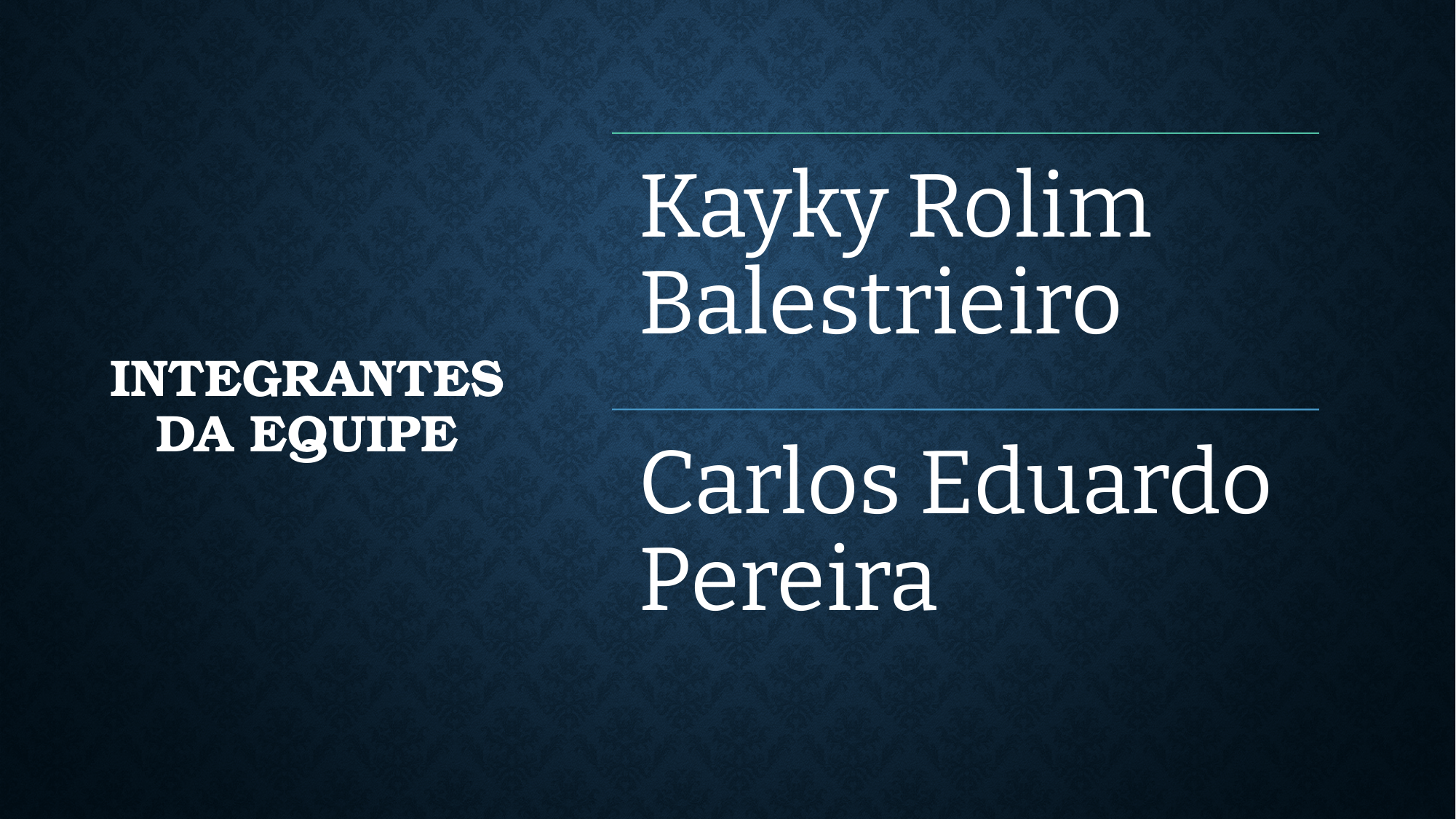

# Integrantes da equipe
Kayky Rolim Balestrieiro
Carlos Eduardo Pereira